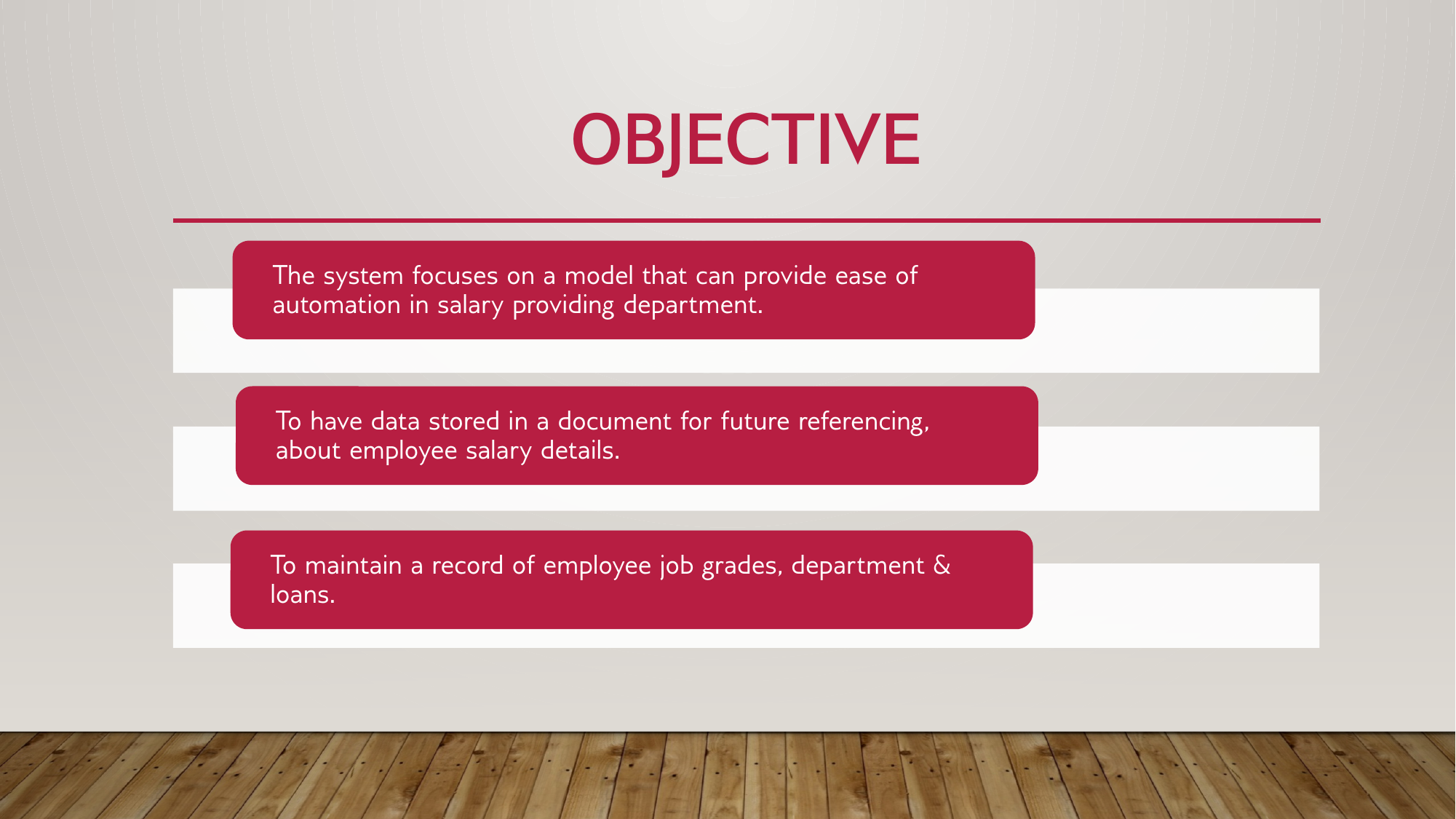

# OBJECTIVE
The system focuses on a model that can provide ease of automation in salary providing department.
To have data stored in a document for future referencing, about employee salary details.
To maintain a record of employee job grades, department & loans.